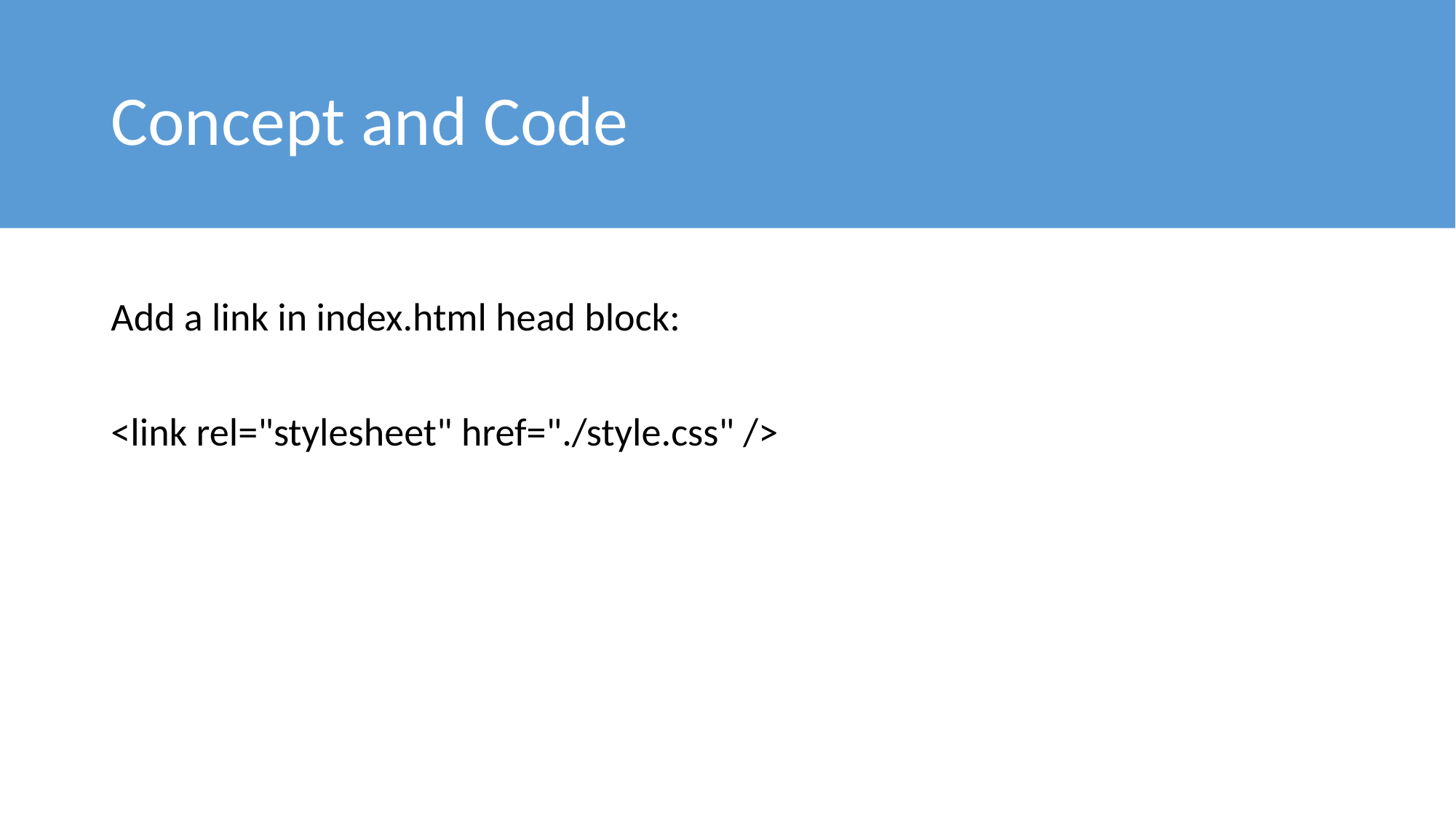

# Concept and Code
Add a link in index.html head block:

<link rel="stylesheet" href="./style.css" />